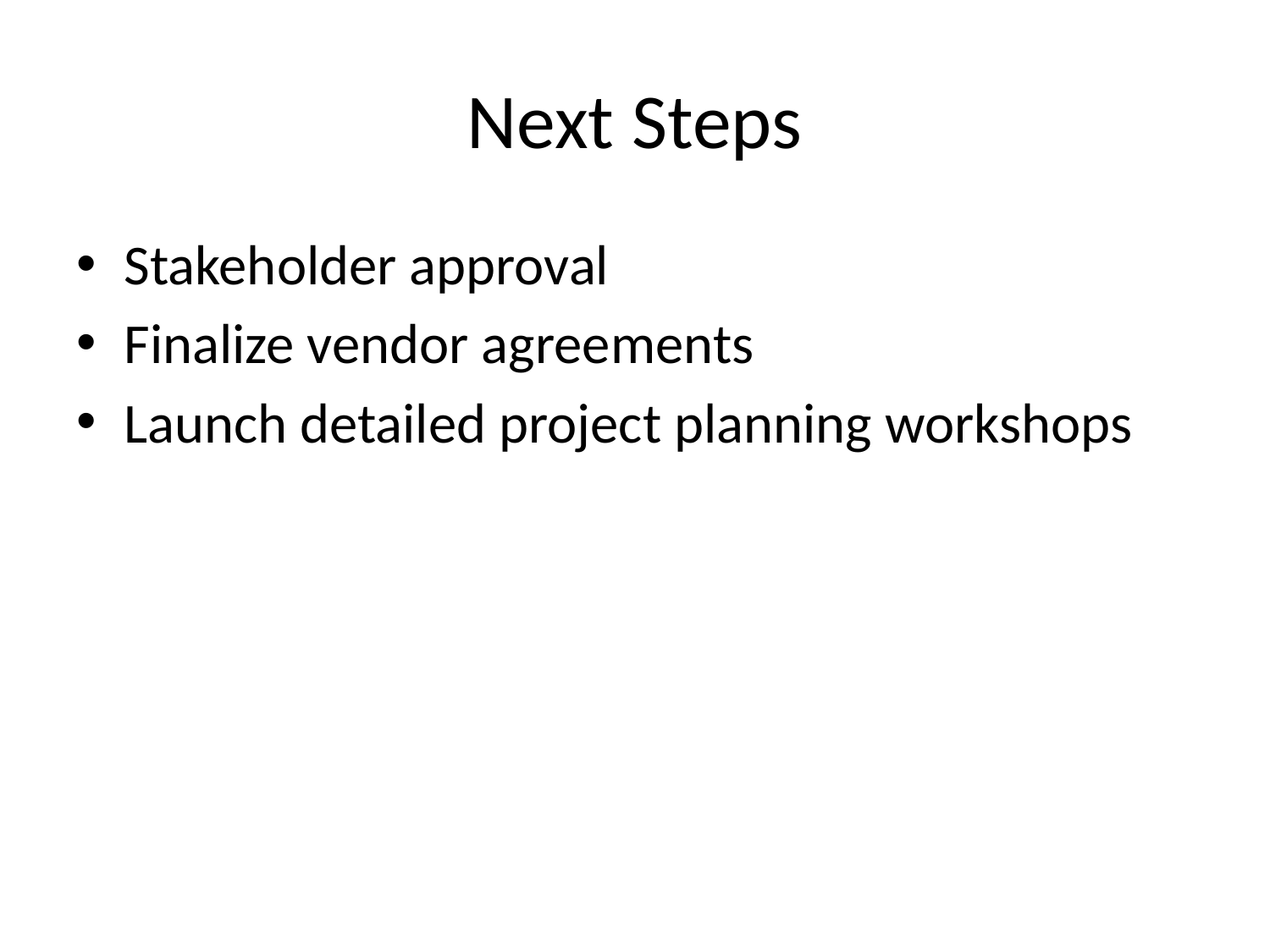

# Next Steps
Stakeholder approval
Finalize vendor agreements
Launch detailed project planning workshops